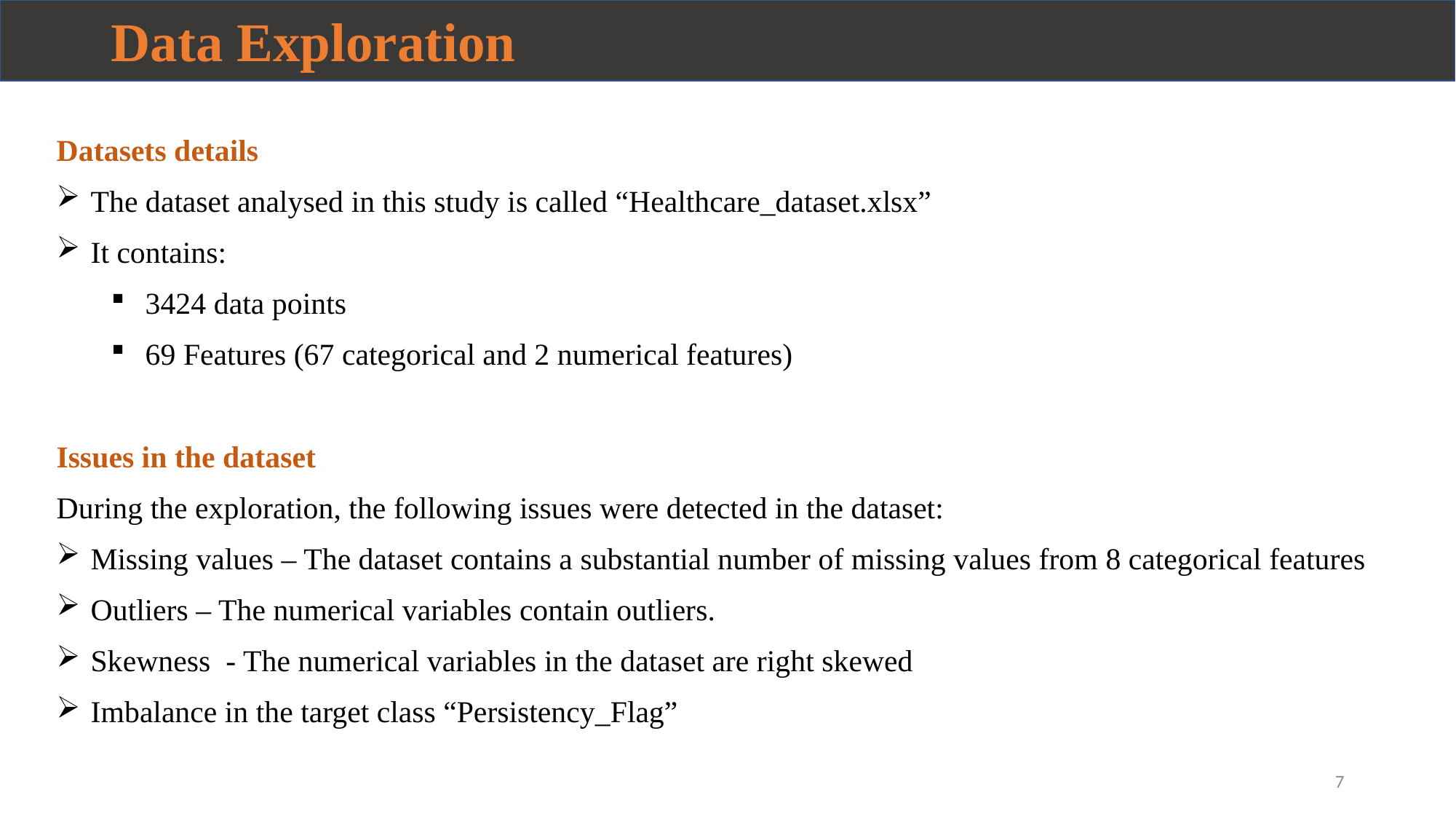

# Data Exploration
Datasets details
The dataset analysed in this study is called “Healthcare_dataset.xlsx”
It contains:
3424 data points
69 Features (67 categorical and 2 numerical features)

Issues in the dataset
During the exploration, the following issues were detected in the dataset:
Missing values – The dataset contains a substantial number of missing values from 8 categorical features
Outliers – The numerical variables contain outliers.
Skewness  - The numerical variables in the dataset are right skewed
Imbalance in the target class “Persistency_Flag”
7